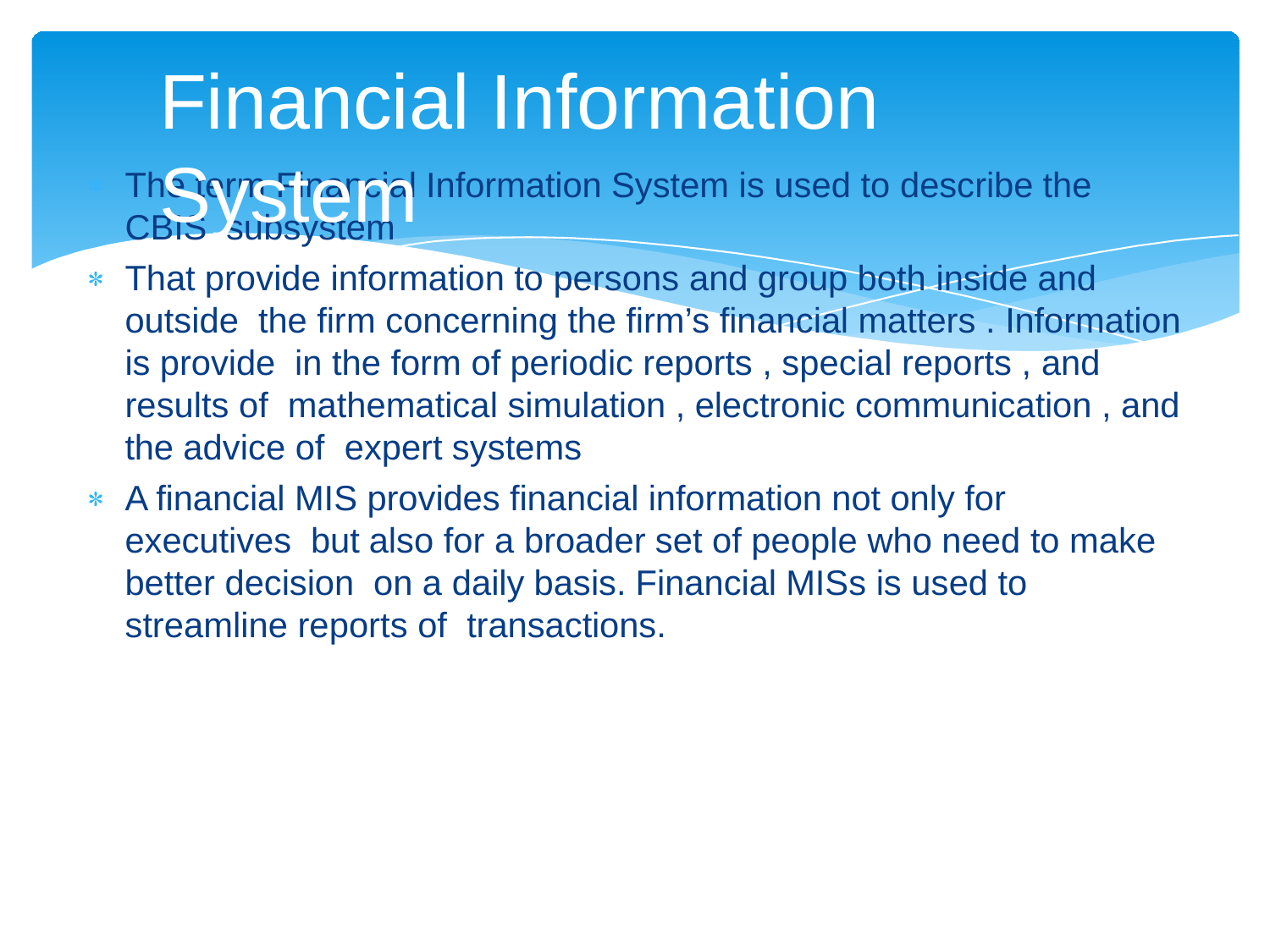

# Financial Information System
The term Financial Information System is used to describe the CBIS  subsystem
That provide information to persons and group both inside and outside  the firm concerning the firm’s financial matters . Information is provide  in the form of periodic reports , special reports , and results of  mathematical simulation , electronic communication , and the advice of  expert systems
A financial MIS provides financial information not only for executives  but also for a broader set of people who need to make better decision  on a daily basis. Financial MISs is used to streamline reports of  transactions.